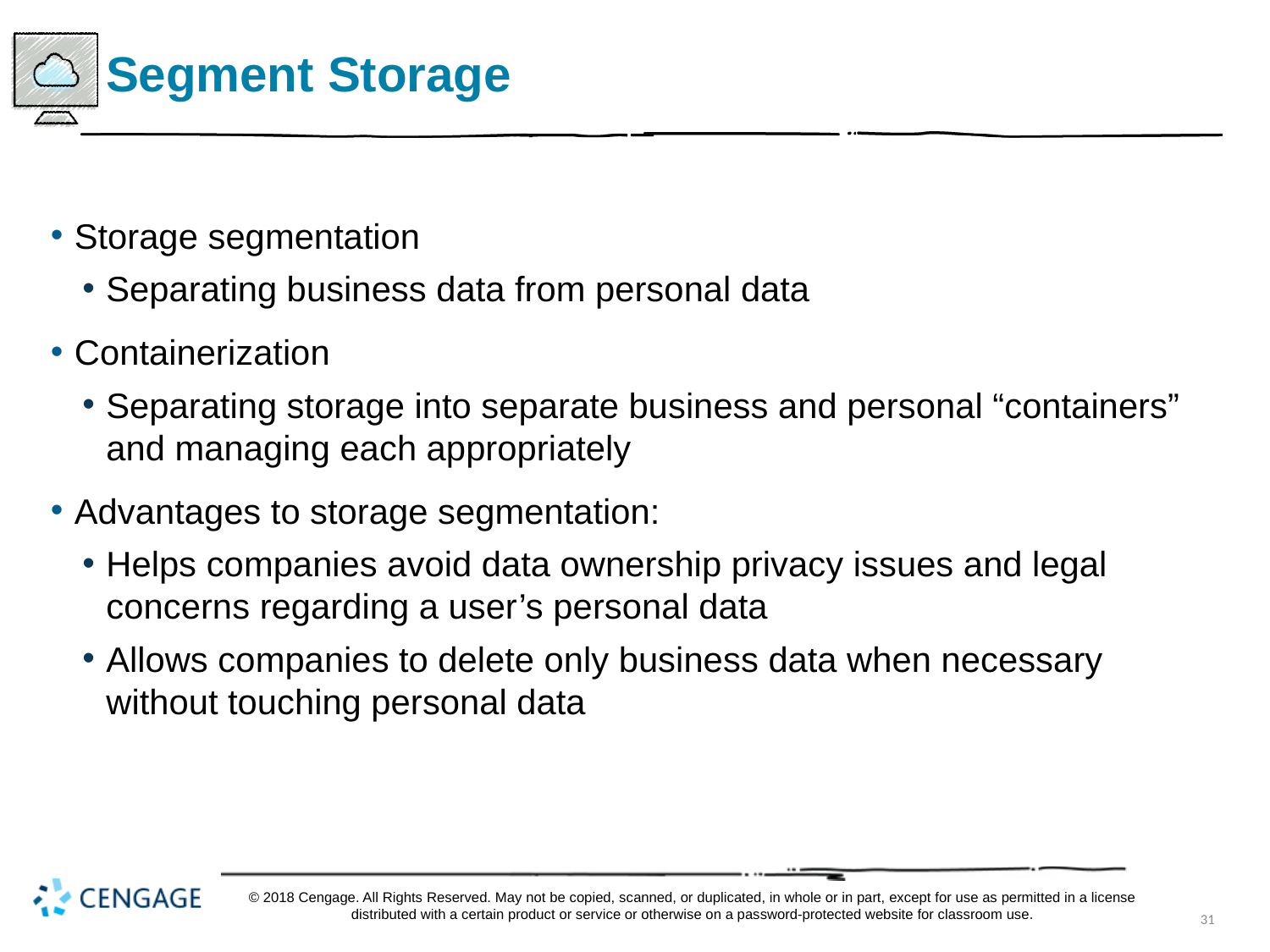

# Segment Storage
Storage segmentation
Separating business data from personal data
Containerization
Separating storage into separate business and personal “containers” and managing each appropriately
Advantages to storage segmentation:
Helps companies avoid data ownership privacy issues and legal concerns regarding a user’s personal data
Allows companies to delete only business data when necessary without touching personal data
© 2018 Cengage. All Rights Reserved. May not be copied, scanned, or duplicated, in whole or in part, except for use as permitted in a license distributed with a certain product or service or otherwise on a password-protected website for classroom use.